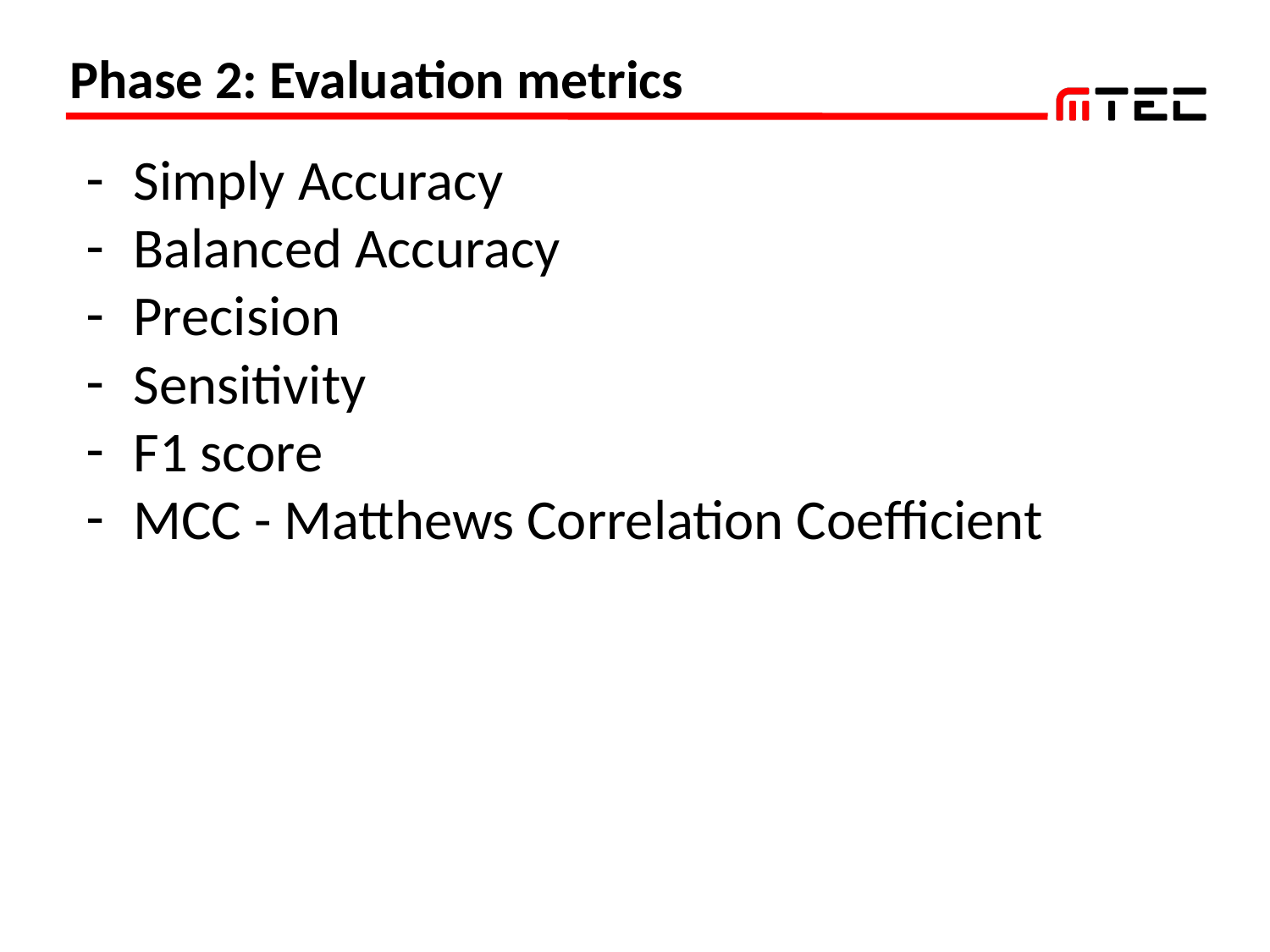

# Phase 2: Evaluation metrics
Simply Accuracy
Balanced Accuracy
Precision
Sensitivity
F1 score
MCC - Matthews Correlation Coefficient